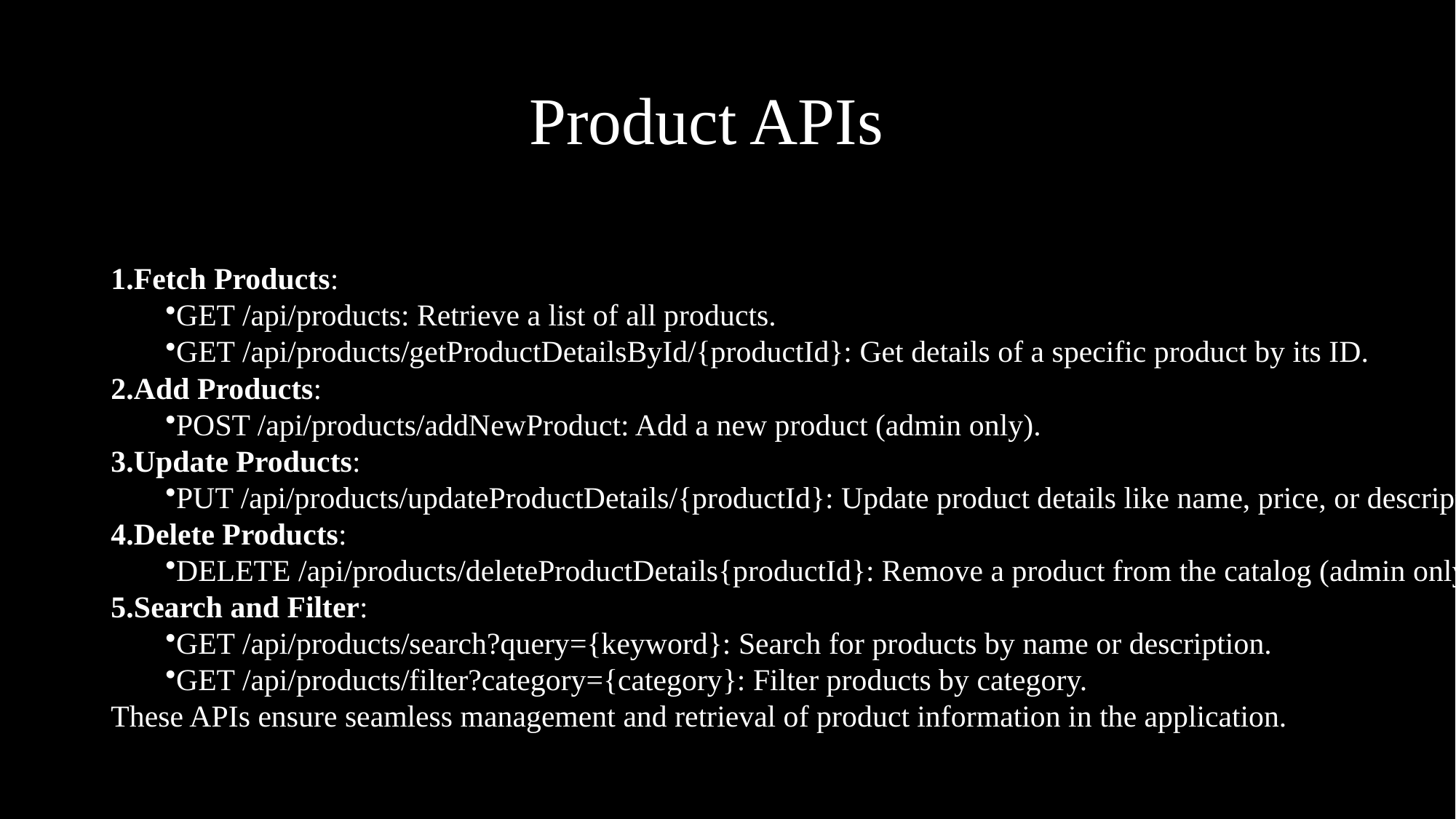

# Product APIs

Fetch Products:
GET /api/products: Retrieve a list of all products.
GET /api/products/getProductDetailsById/{productId}: Get details of a specific product by its ID.
Add Products:
POST /api/products/addNewProduct: Add a new product (admin only).
Update Products:
PUT /api/products/updateProductDetails/{productId}: Update product details like name, price, or description (admin only).
Delete Products:
DELETE /api/products/deleteProductDetails{productId}: Remove a product from the catalog (admin only).
Search and Filter:
GET /api/products/search?query={keyword}: Search for products by name or description.
GET /api/products/filter?category={category}: Filter products by category.
These APIs ensure seamless management and retrieval of product information in the application.